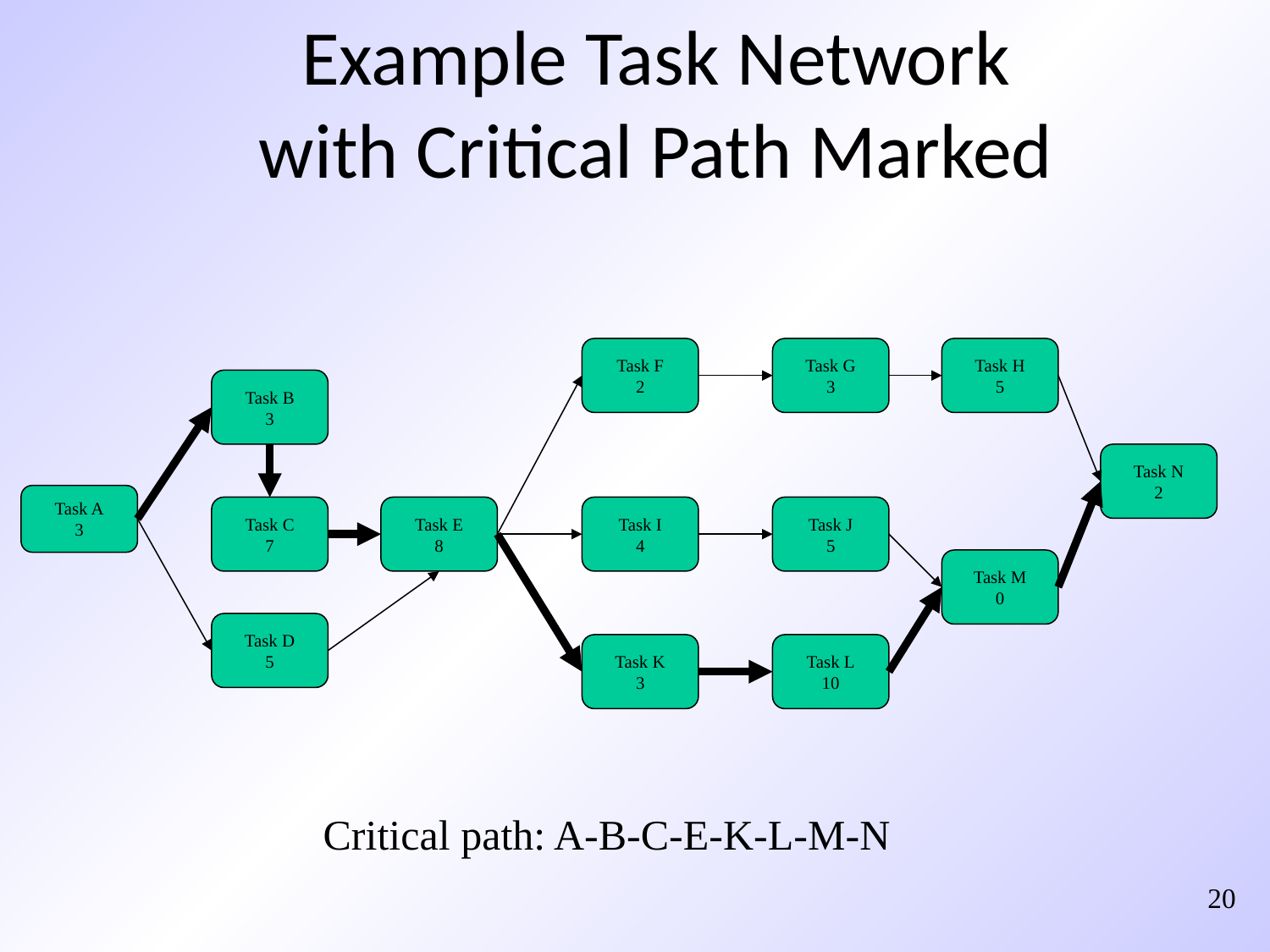

# Example Task Network with Critical Path Marked
Task F
2
Task G
3
Task H
5
Task B
3
Task N
2
Task A
3
Task C
7
Task E
8
Task I
4
Task J
5
Task M
0
Task D
5
Task K
3
Task L
10
Critical path: A-B-C-E-K-L-M-N
20